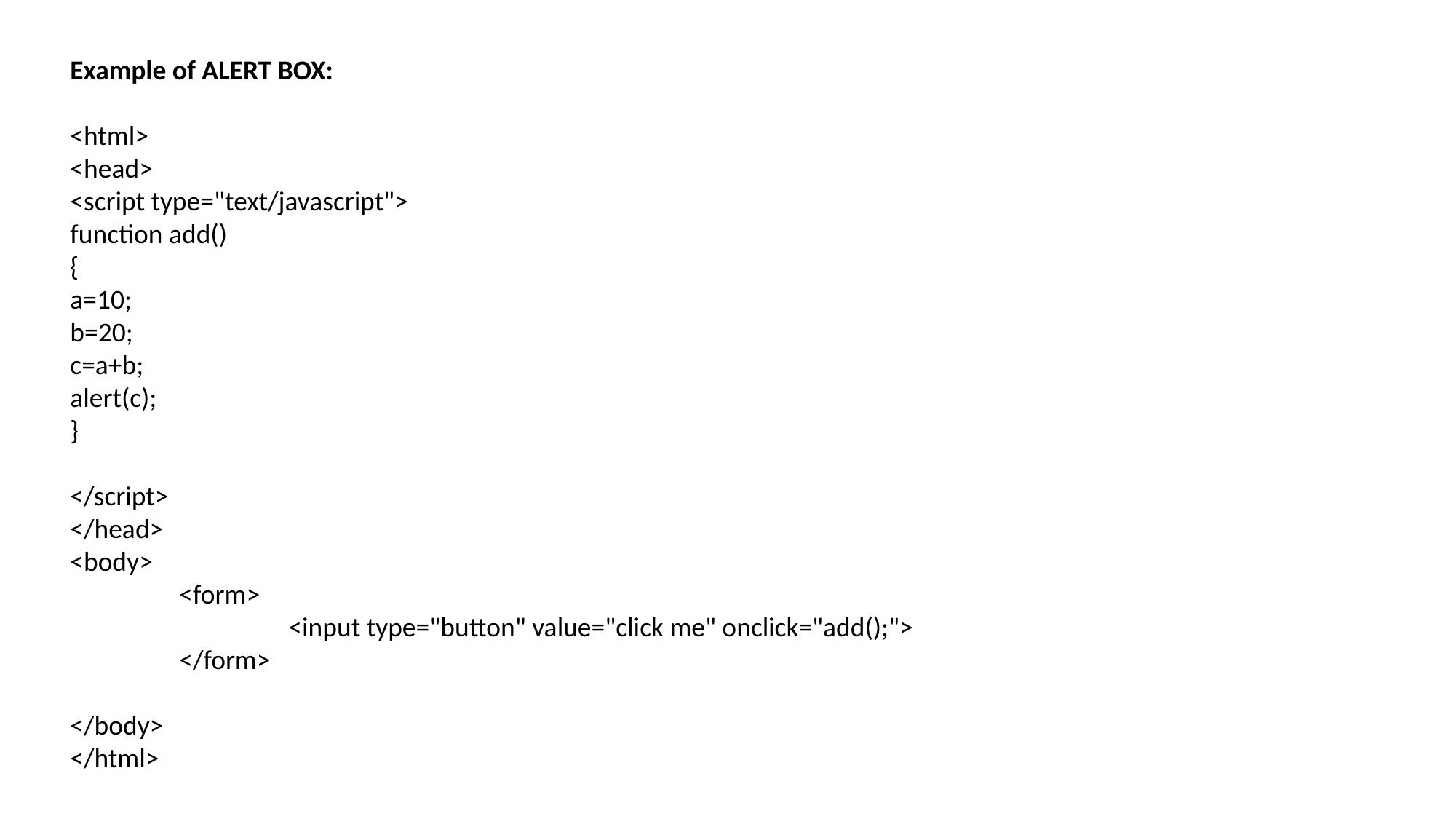

Example of ALERT BOX:

<html>
<head>
<script type="text/javascript">
function add()
{
a=10;
b=20;
c=a+b;
alert(c);
}

</script>
</head>
<body>
	<form>
		<input type="button" value="click me" onclick="add();">
	</form>

</body>
</html>